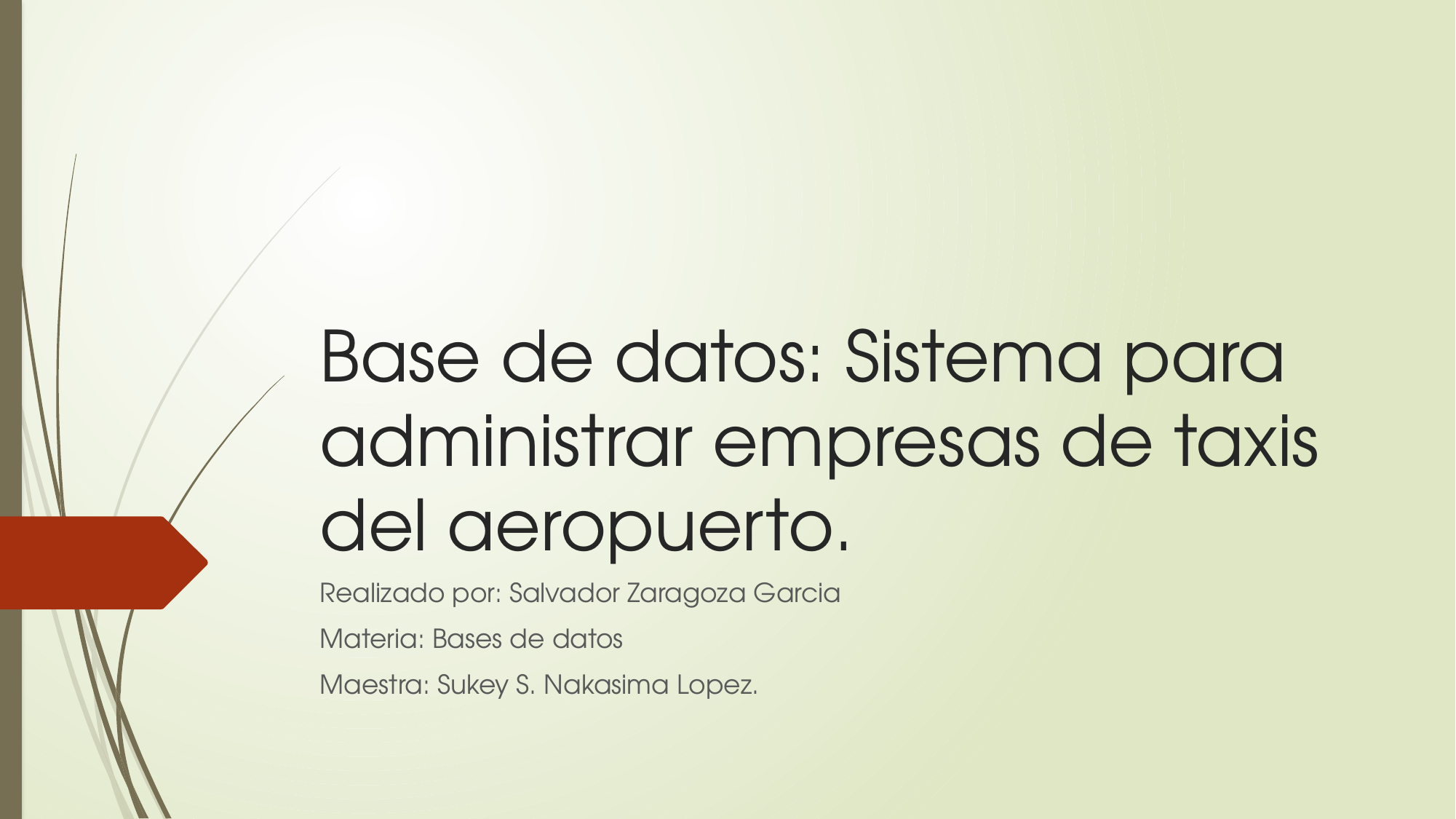

# Base de datos: Sistema para administrar empresas de taxis del aeropuerto.
Realizado por: Salvador Zaragoza Garcia
Materia: Bases de datos
Maestra: Sukey S. Nakasima Lopez.